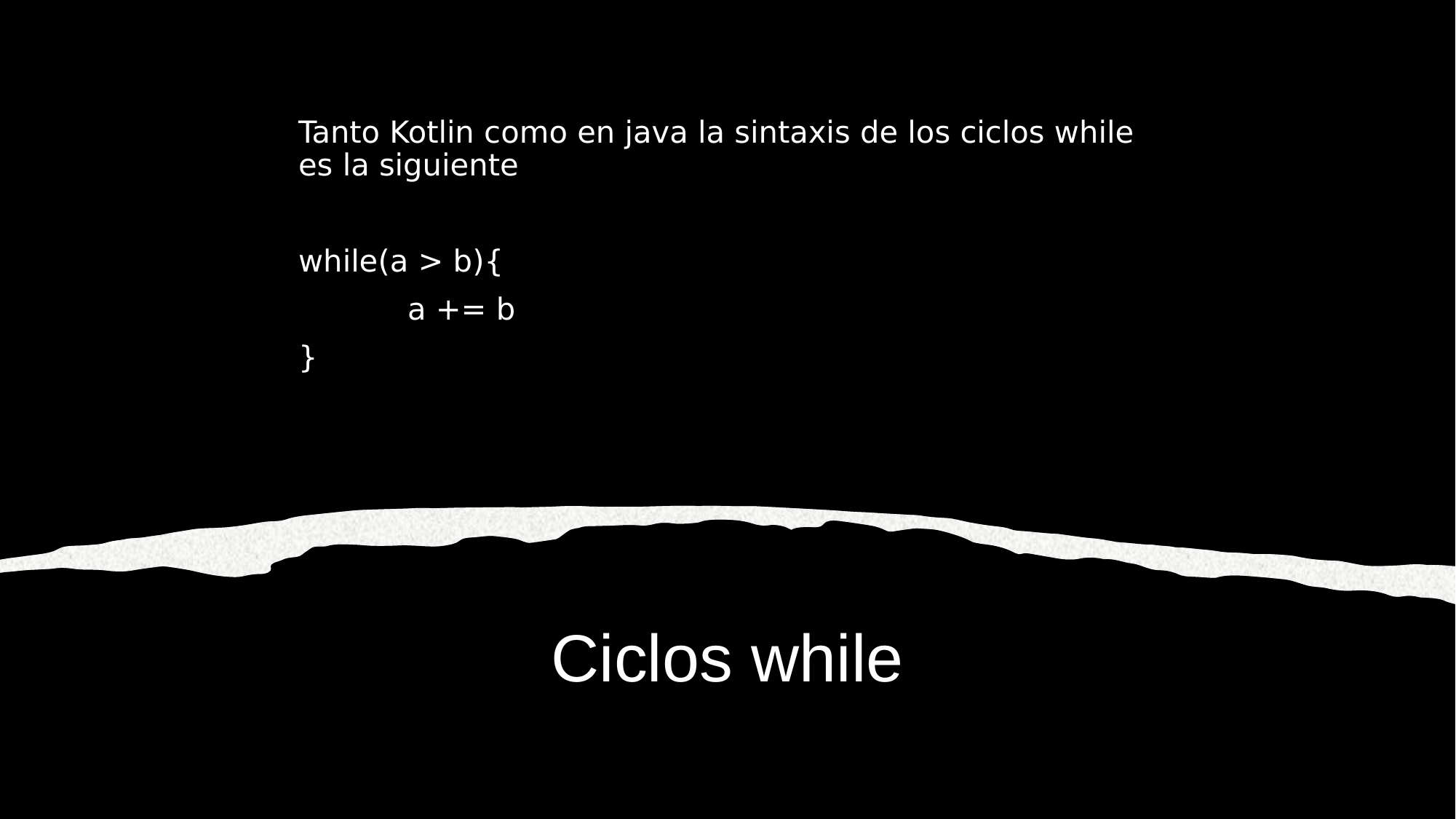

Tanto Kotlin como en java la sintaxis de los ciclos while  es la siguiente

while(a > b){
	a += b
}

# Ciclos while